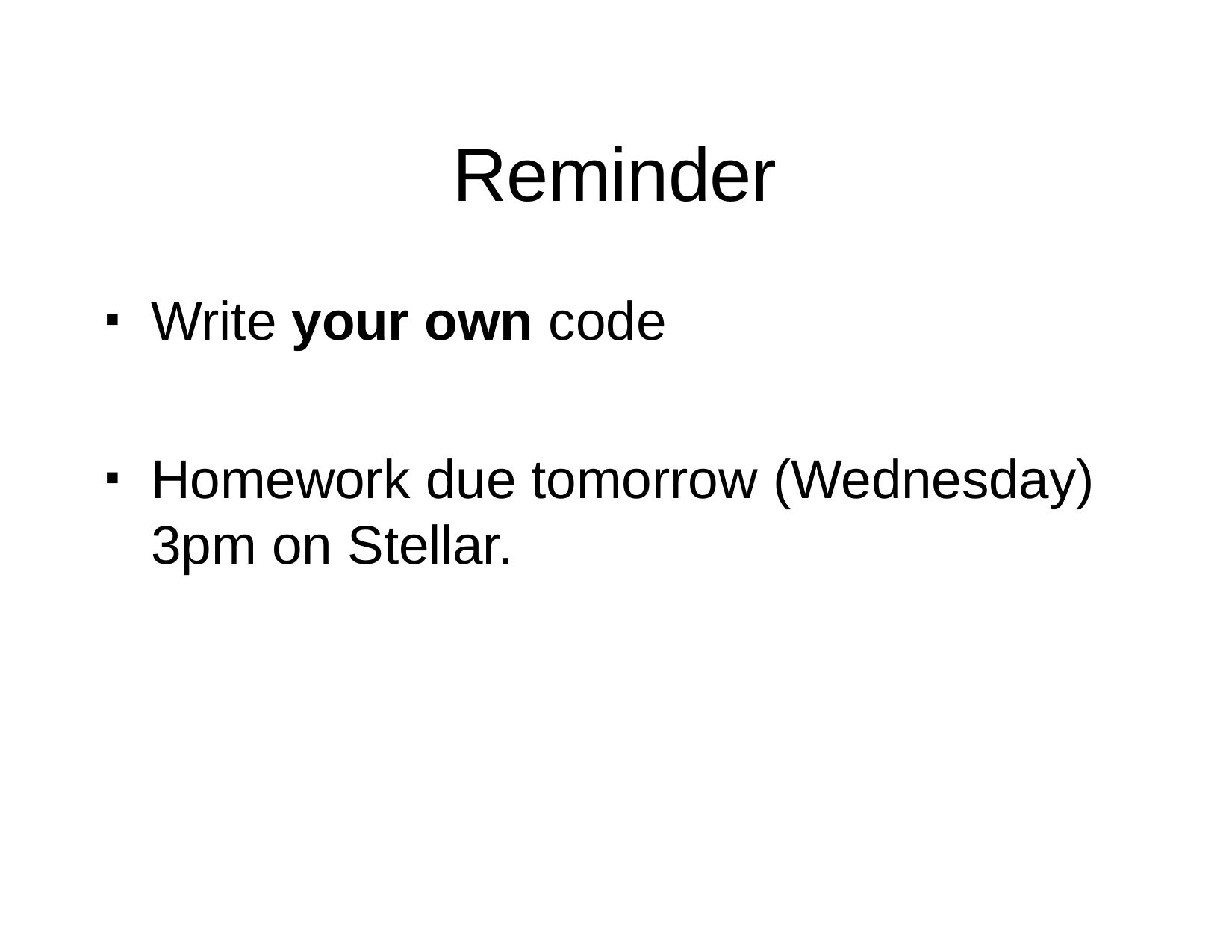

# Reminder
Write your own code

Homework due tomorrow (Wednesday)
3pm on Stellar.